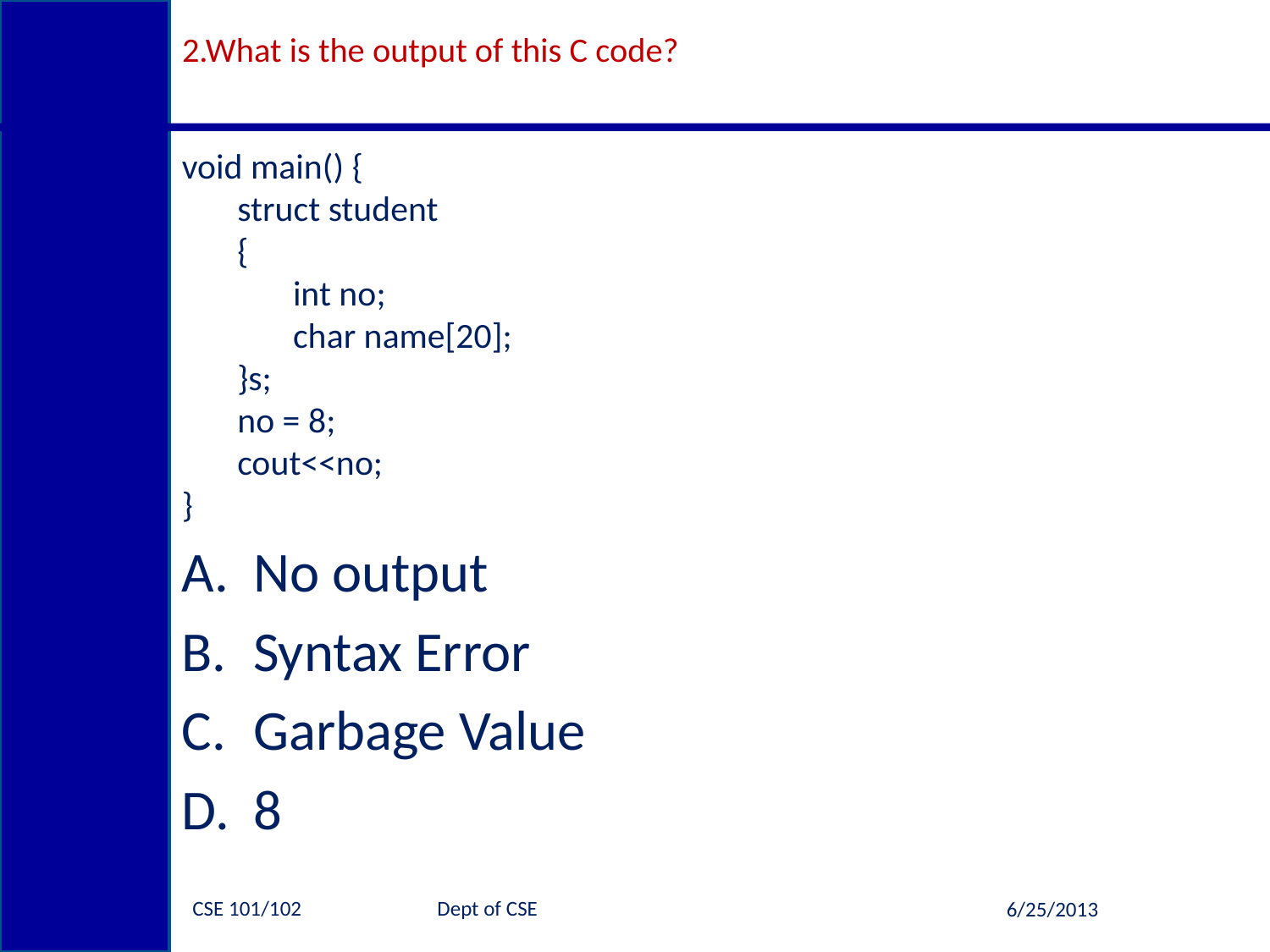

# 2.What is the output of this C code?
void main() {
struct student
{
int no;
char name[20];
}s;
no = 8;
cout<<no;
}
No output
Syntax Error
Garbage Value
8
CSE 101/102                            		Dept of CSE
6/25/2013